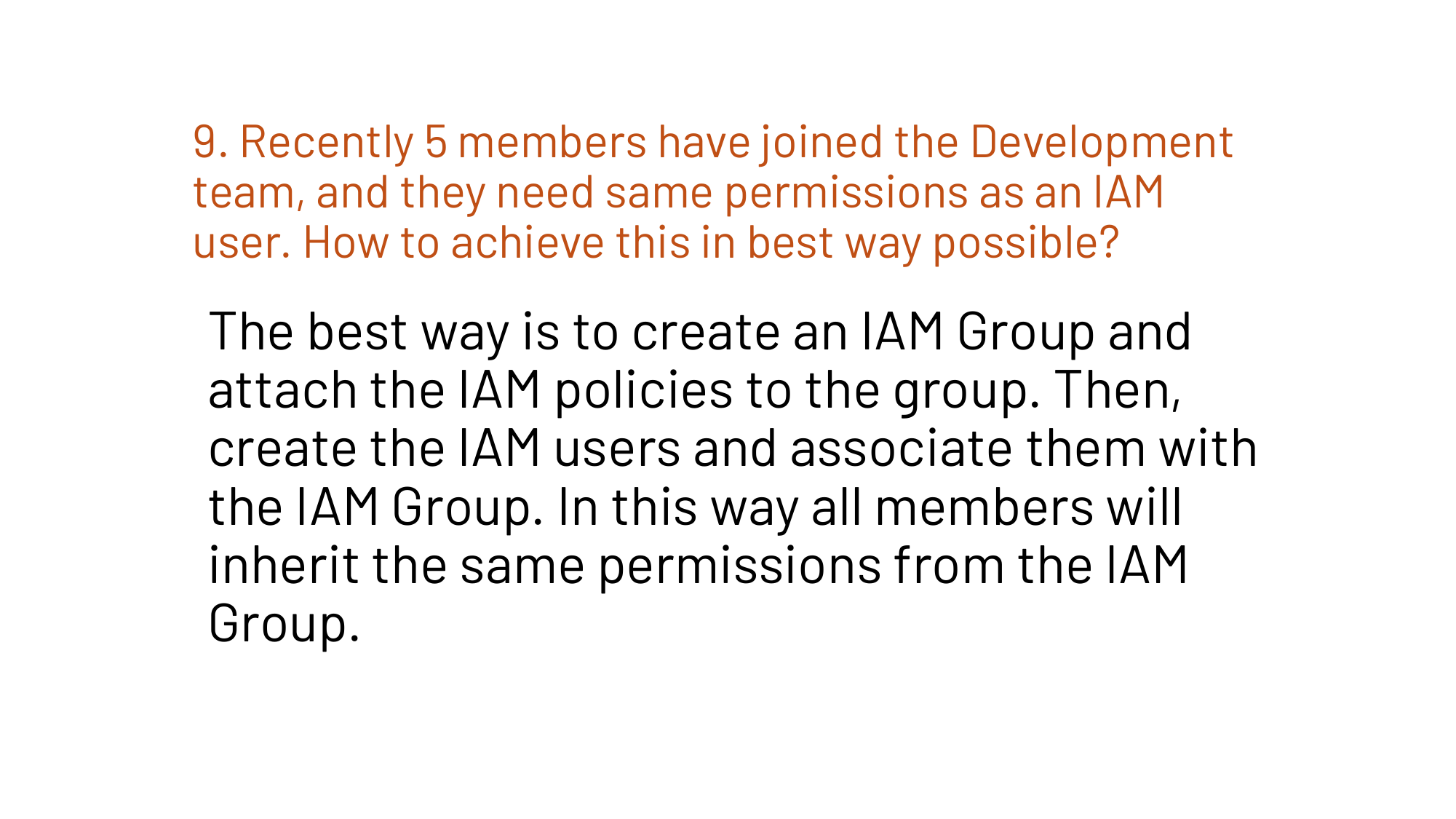

# 9. Recently 5 members have joined the Development team, and they need same permissions as an IAM user. How to achieve this in best way possible?
The best way is to create an IAM Group and attach the IAM policies to the group. Then, create the IAM users and associate them with the IAM Group. In this way all members will inherit the same permissions from the IAM Group.